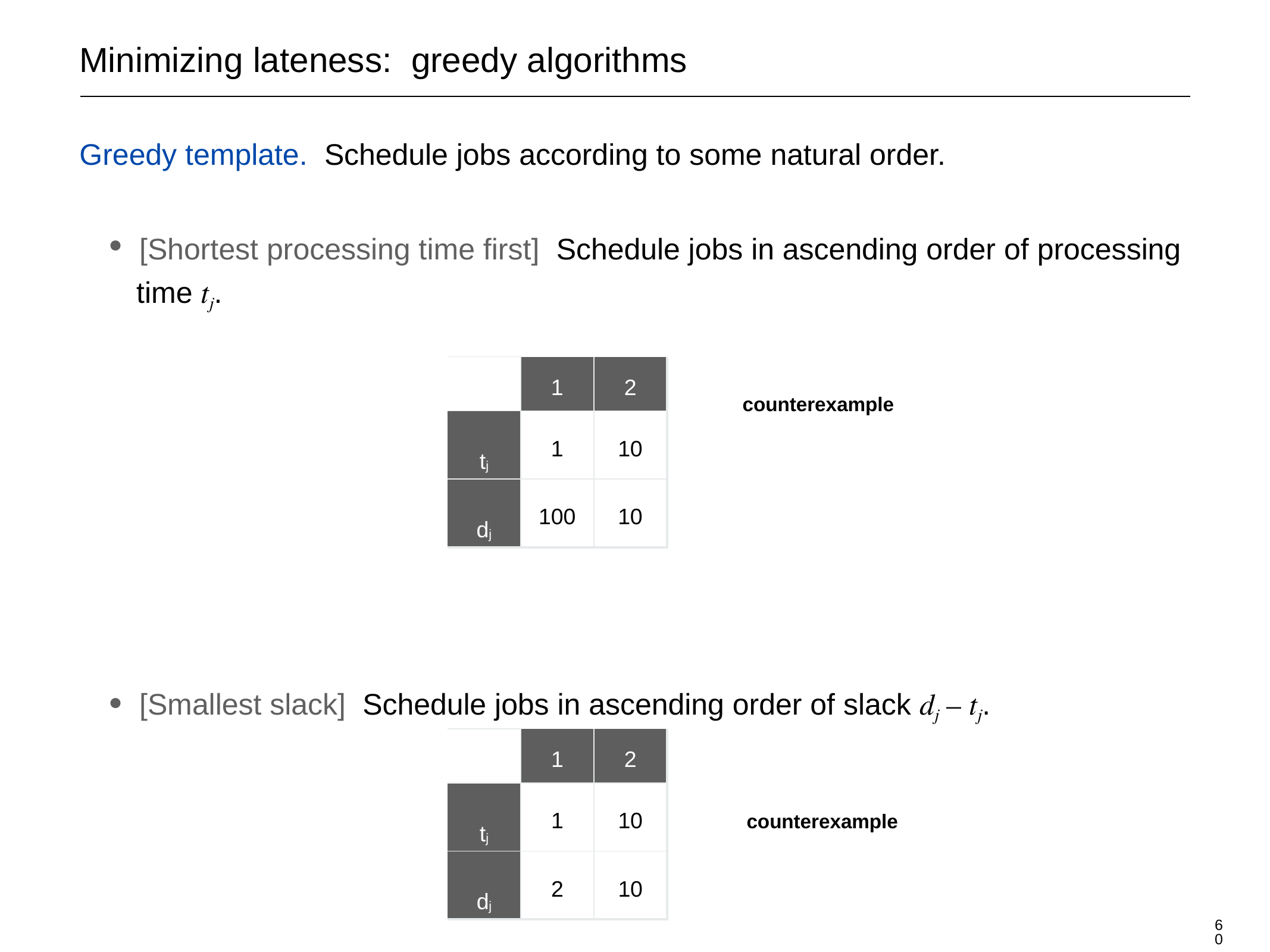

# Minimizing lateness:  greedy algorithms

Greedy template.  Schedule jobs according to some natural order.

[Shortest processing time first]  Schedule jobs in ascending order of processing time tj.

[Smallest slack]  Schedule jobs in ascending order of slack dj – tj.
|  | 1 | 2 |
| --- | --- | --- |
| tj | 1 | 10 |
| dj | 100 | 10 |
counterexample
|  | 1 | 2 |
| --- | --- | --- |
| tj | 1 | 10 |
| dj | 2 | 10 |
counterexample
60